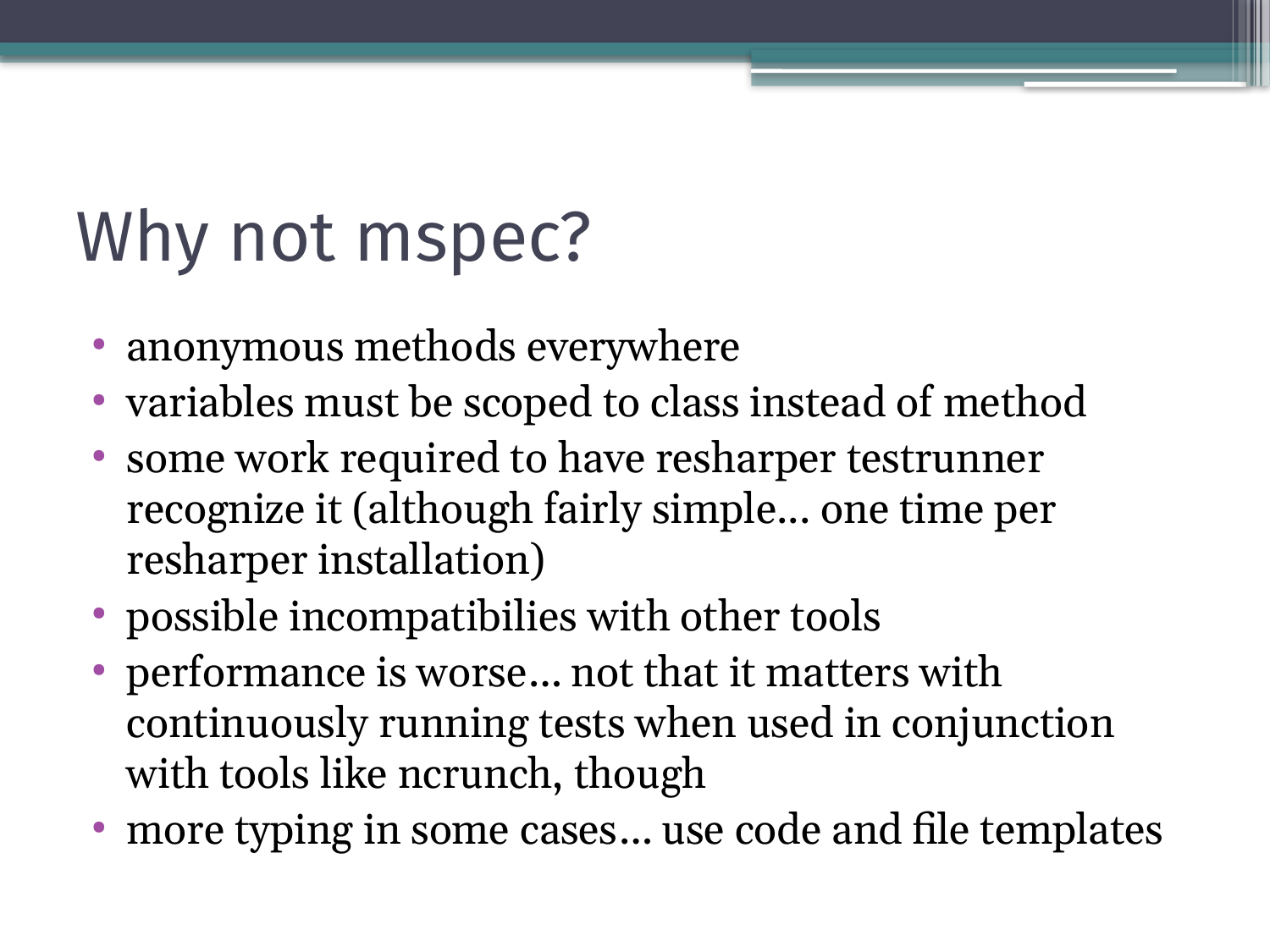

# Why not mspec?
anonymous methods everywhere
variables must be scoped to class instead of method
some work required to have resharper testrunner recognize it (although fairly simple... one time per resharper installation)
possible incompatibilies with other tools
performance is worse… not that it matters with continuously running tests when used in conjunction with tools like ncrunch, though
more typing in some cases… use code and file templates